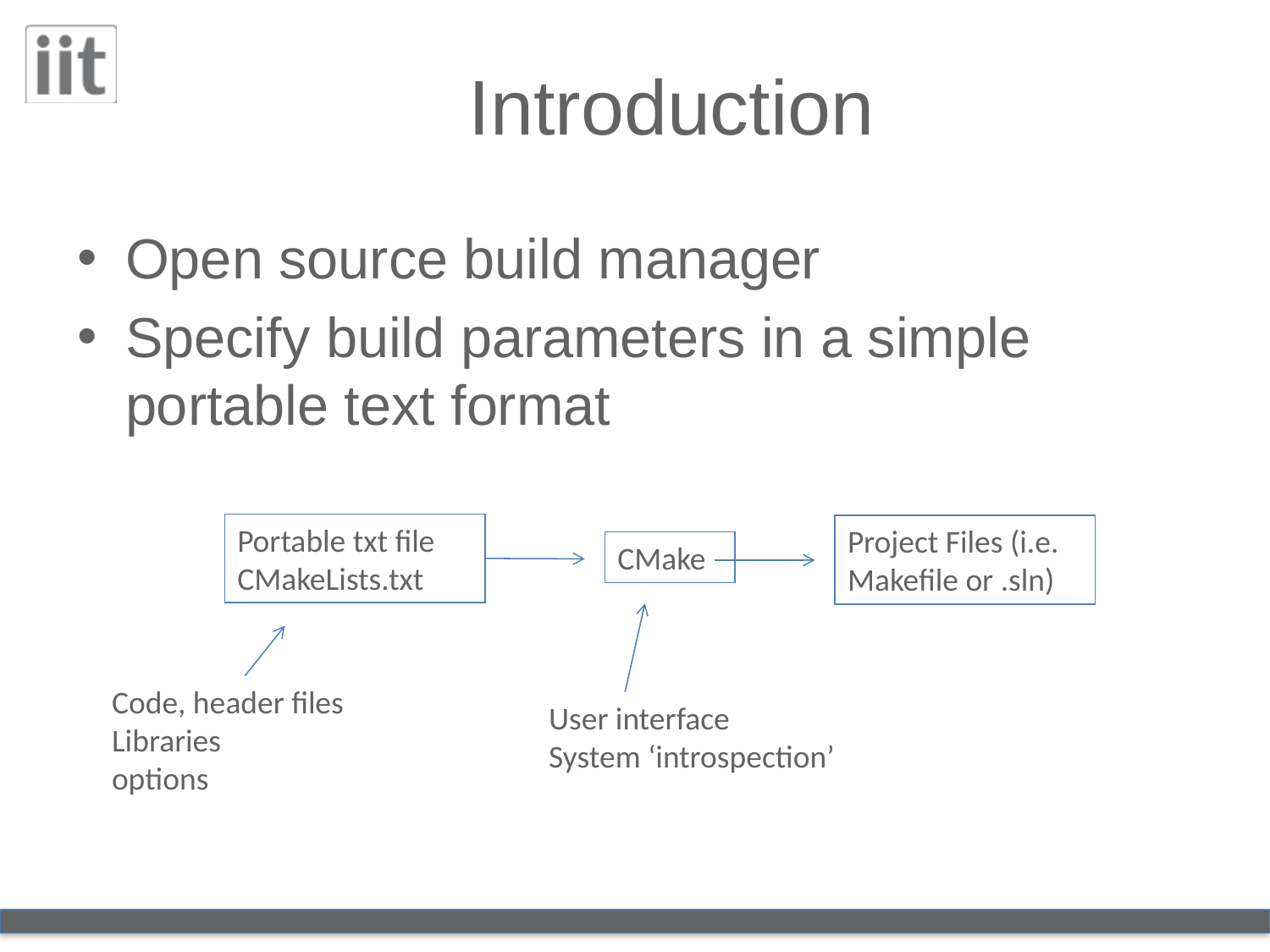

# Introduction
Open source build manager
Specify build parameters in a simple portable text format
Portable txt file
CMakeLists.txt
Project Files (i.e. Makefile or .sln)
CMake
Code, header files
Libraries
options
User interface
System ‘introspection’